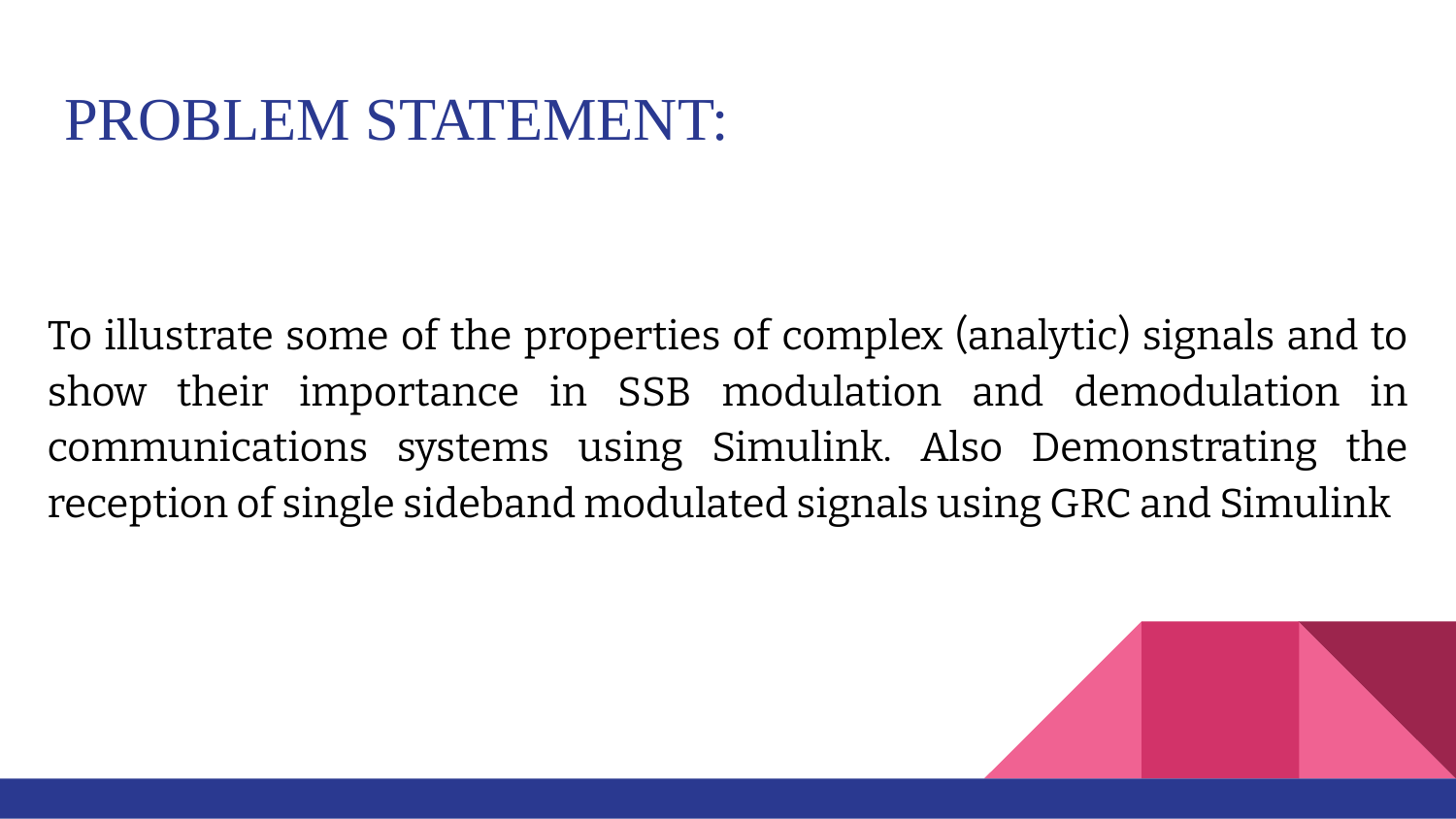

# PROBLEM STATEMENT:
To illustrate some of the properties of complex (analytic) signals and to show their importance in SSB modulation and demodulation in communications systems using Simulink. Also Demonstrating the reception of single sideband modulated signals using GRC and Simulink